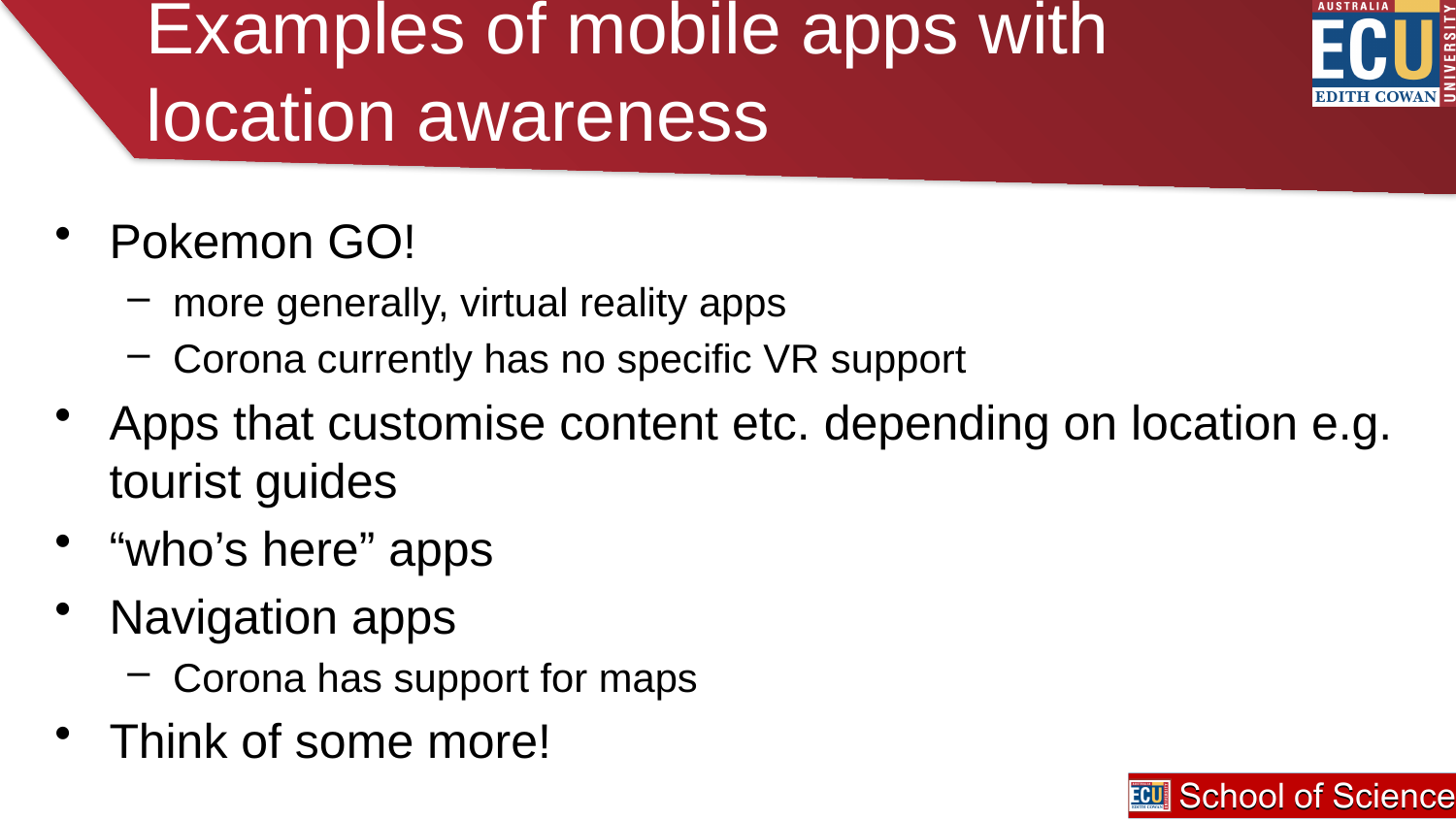

# Examples of mobile apps with location awareness
Pokemon GO!
more generally, virtual reality apps
Corona currently has no specific VR support
Apps that customise content etc. depending on location e.g. tourist guides
“who’s here” apps
Navigation apps
Corona has support for maps
Think of some more!